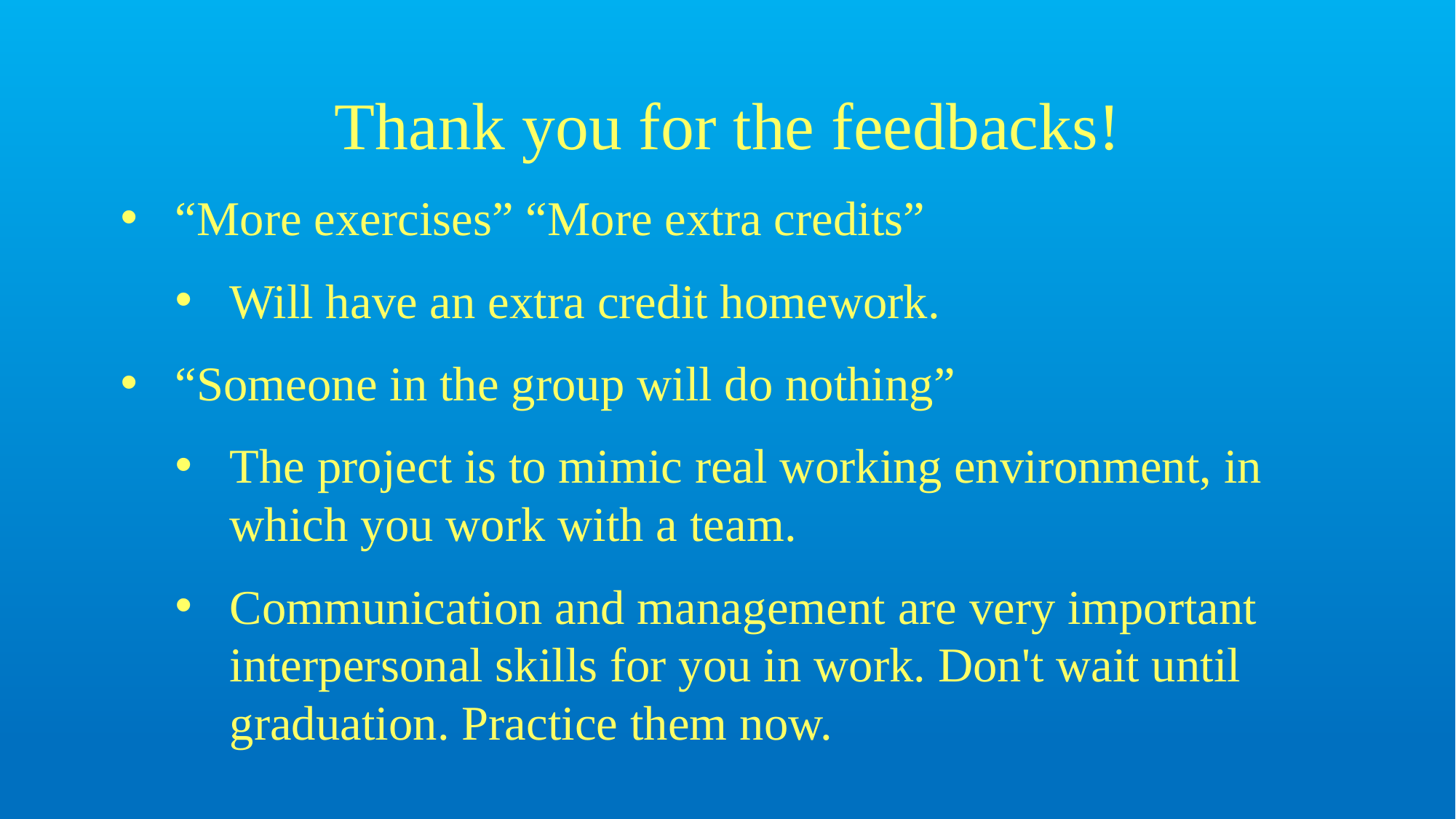

# Thank you for the feedbacks!
“More exercises” “More extra credits”
Will have an extra credit homework.
“Someone in the group will do nothing”
The project is to mimic real working environment, in which you work with a team.
Communication and management are very important interpersonal skills for you in work. Don't wait until graduation. Practice them now.